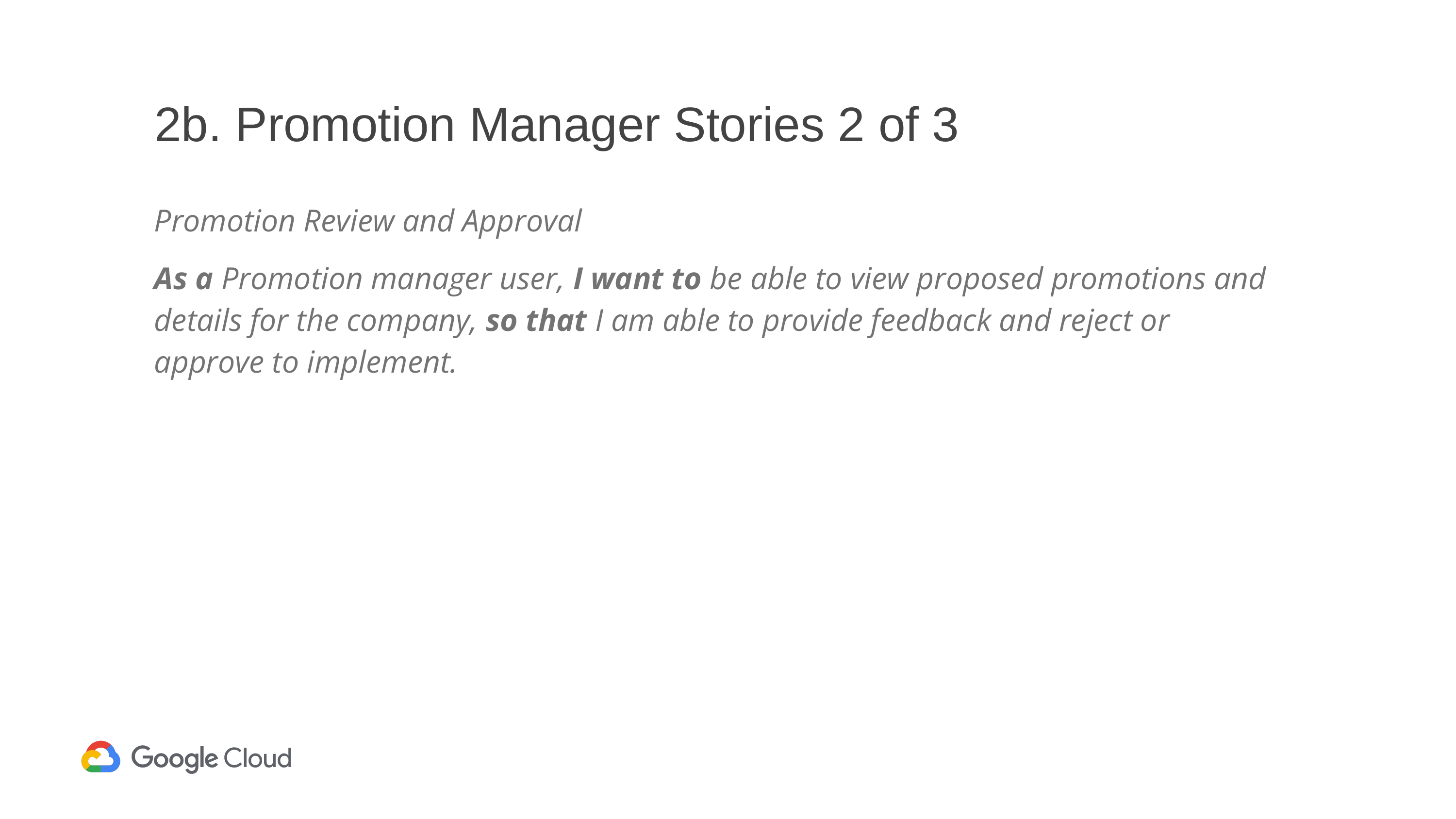

# 2b. Promotion Manager Stories 2 of 3
Promotion Review and Approval
As a Promotion manager user, I want to be able to view proposed promotions and details for the company, so that I am able to provide feedback and reject or approve to implement.